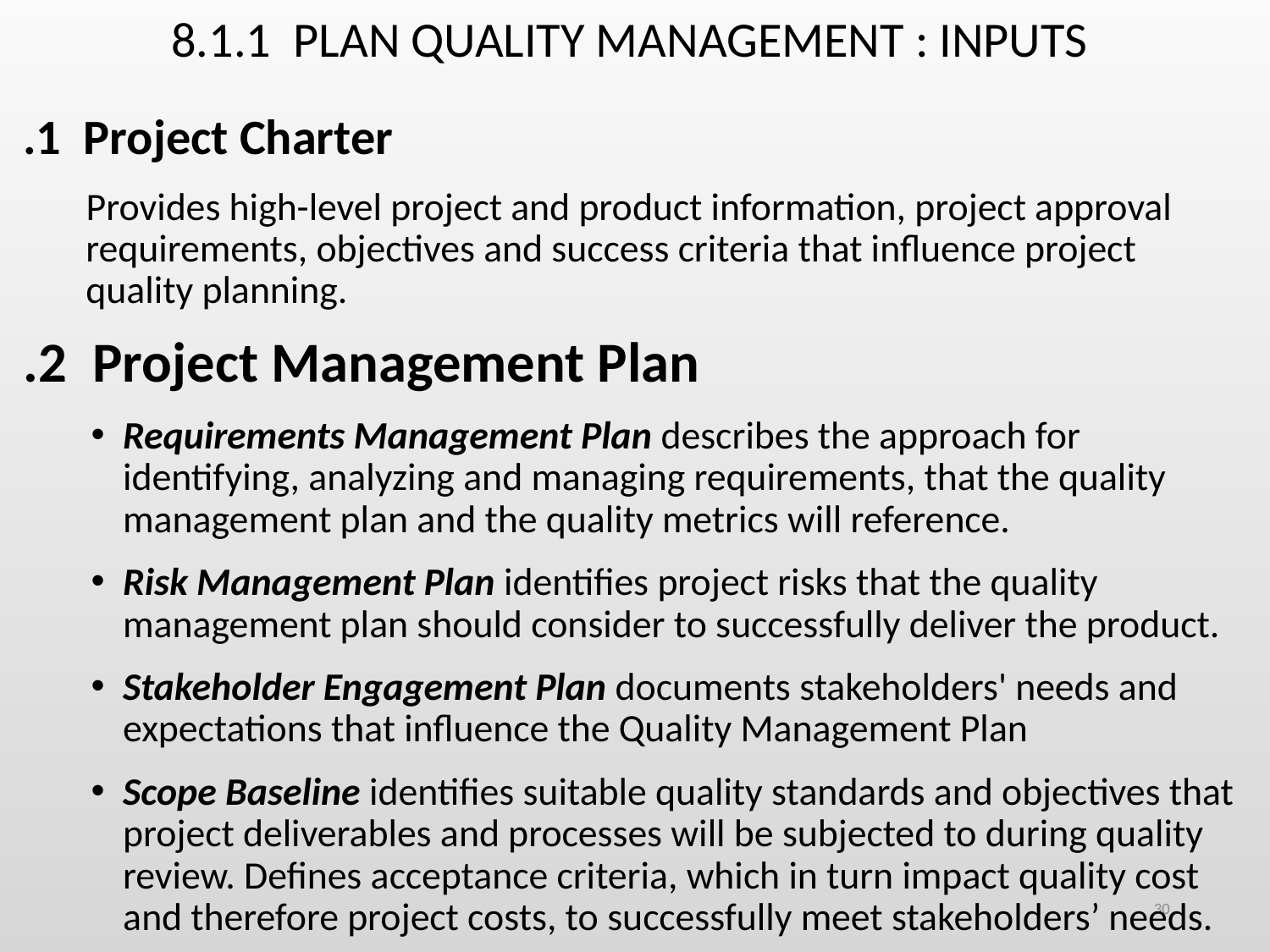

# 8.1.1  PLAN QUALITY MANAGEMENT : INPUTS
.1  Project Charter
Provides high-level project and product information, project approval requirements, objectives and success criteria that influence project quality planning.
.2  Project Management Plan
Requirements Management Plan describes the approach for identifying, analyzing and managing requirements, that the quality management plan and the quality metrics will reference.
Risk Management Plan identifies project risks that the quality management plan should consider to successfully deliver the product.
Stakeholder Engagement Plan documents stakeholders' needs and expectations that influence the Quality Management Plan
Scope Baseline identifies suitable quality standards and objectives that project deliverables and processes will be subjected to during quality review. Defines acceptance criteria, which in turn impact quality cost and therefore project costs, to successfully meet stakeholders’ needs.

30